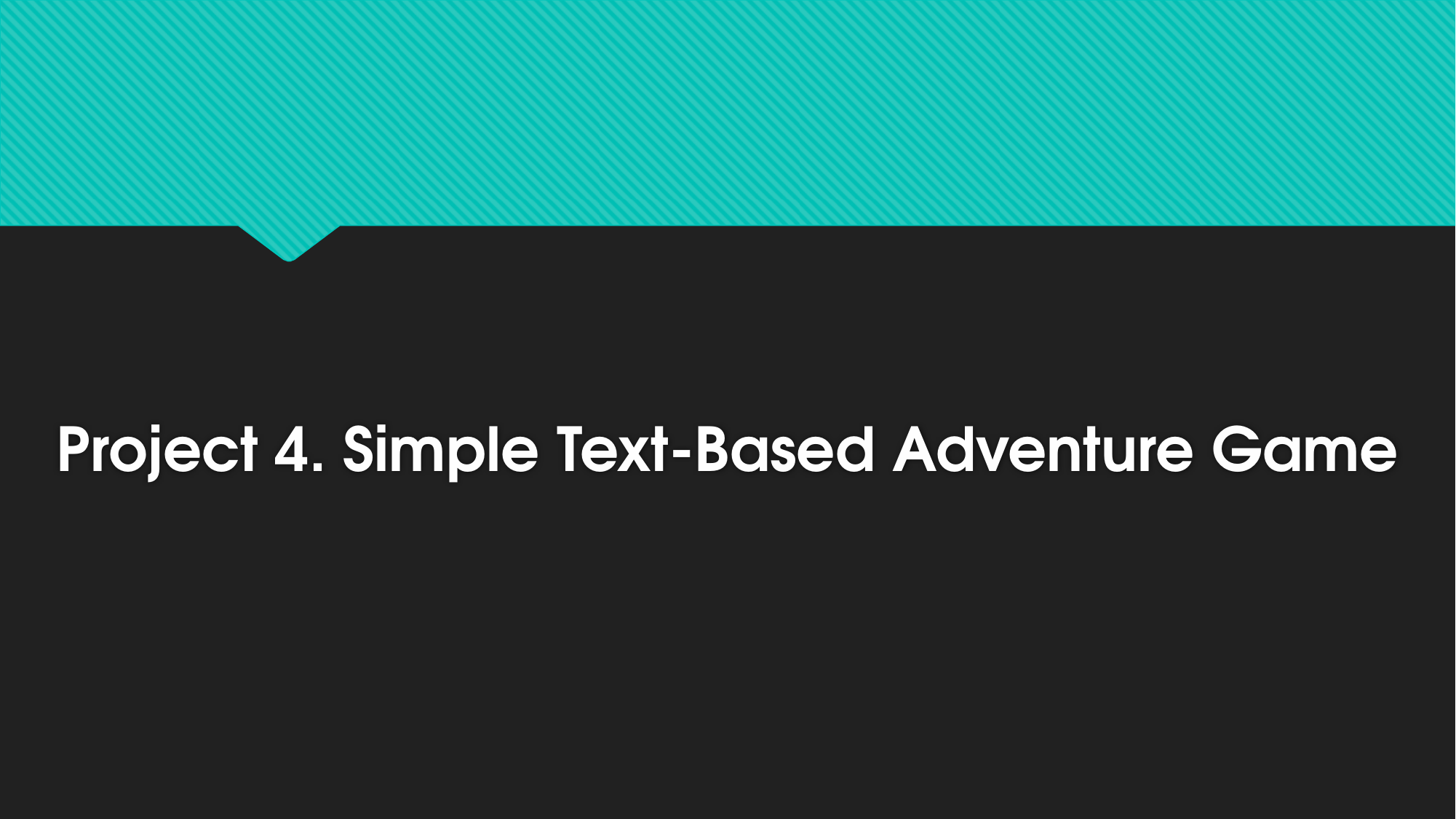

# Project 4. Simple Text-Based Adventure Game